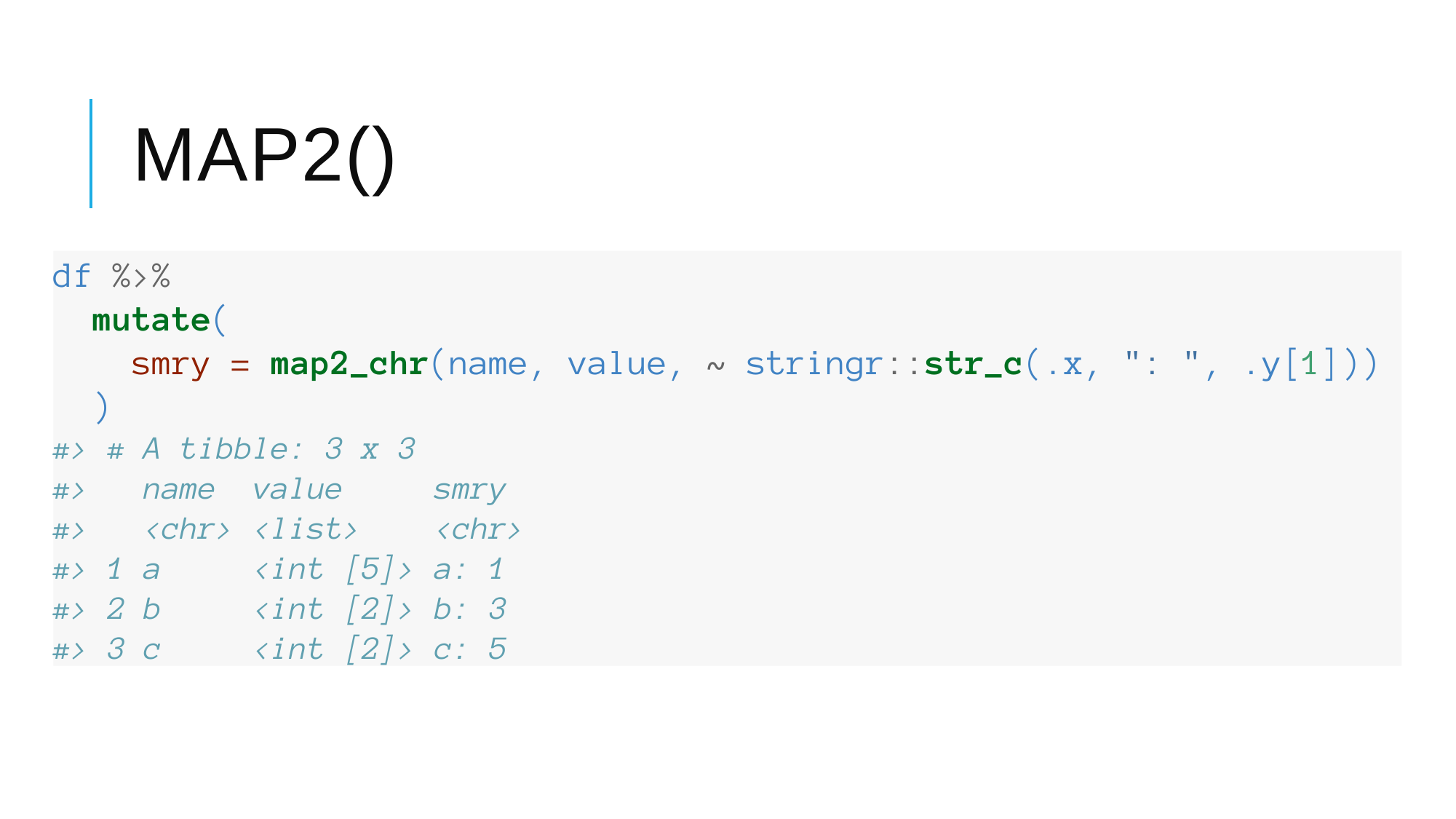

# Map2()
df %>%
  mutate(
    smry = map2_chr(name, value, ~ stringr::str_c(.x, ": ", .y[1]))
  )
#> # A tibble: 3 x 3
#>   name  value     smry
#>   <chr> <list>    <chr>
#> 1 a     <int [5]> a: 1
#> 2 b     <int [2]> b: 3
#> 3 c     <int [2]> c: 5